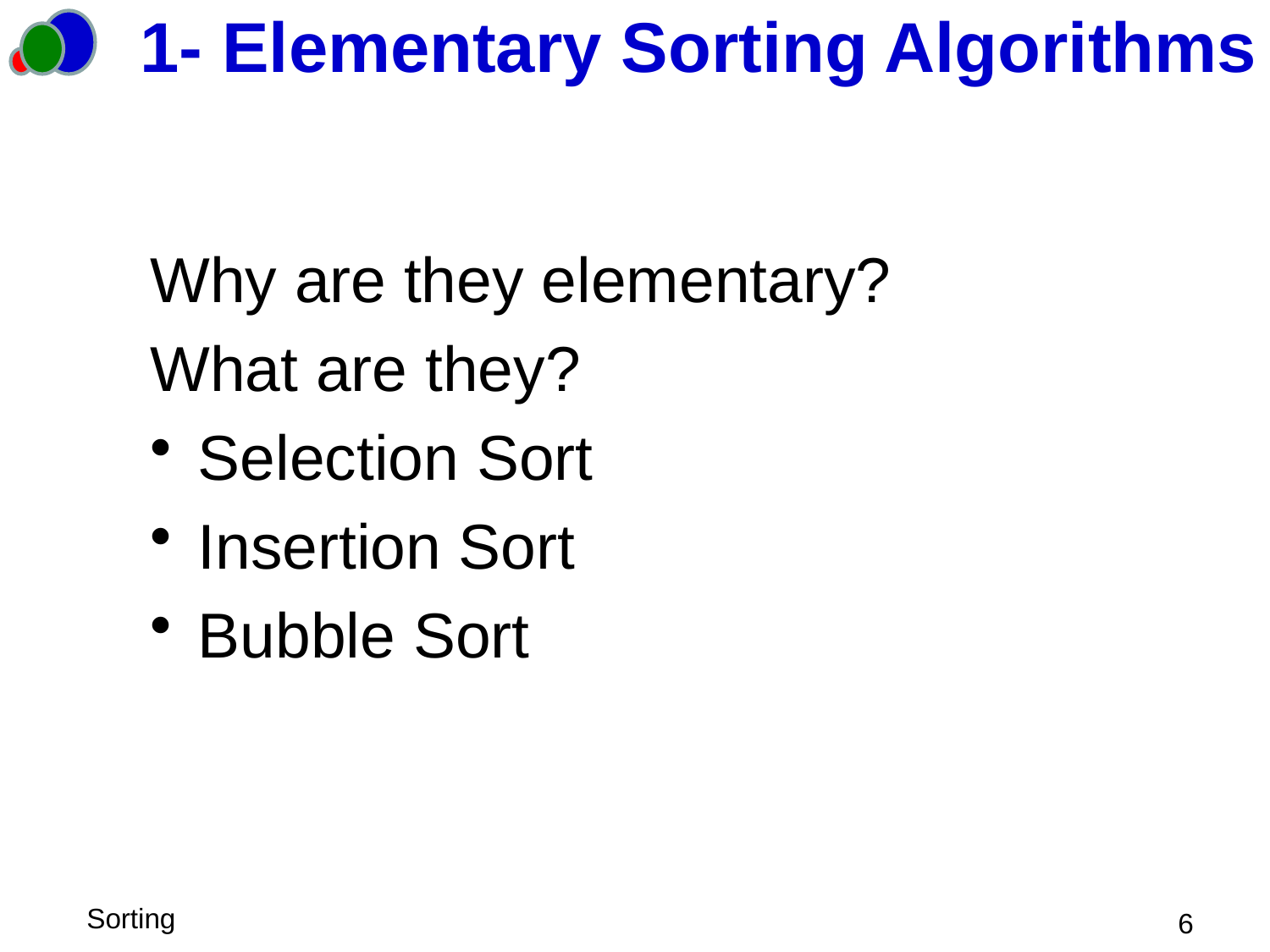

# 1- Elementary Sorting Algorithms
Why are they elementary?
What are they?
Selection Sort
Insertion Sort
Bubble Sort
 6